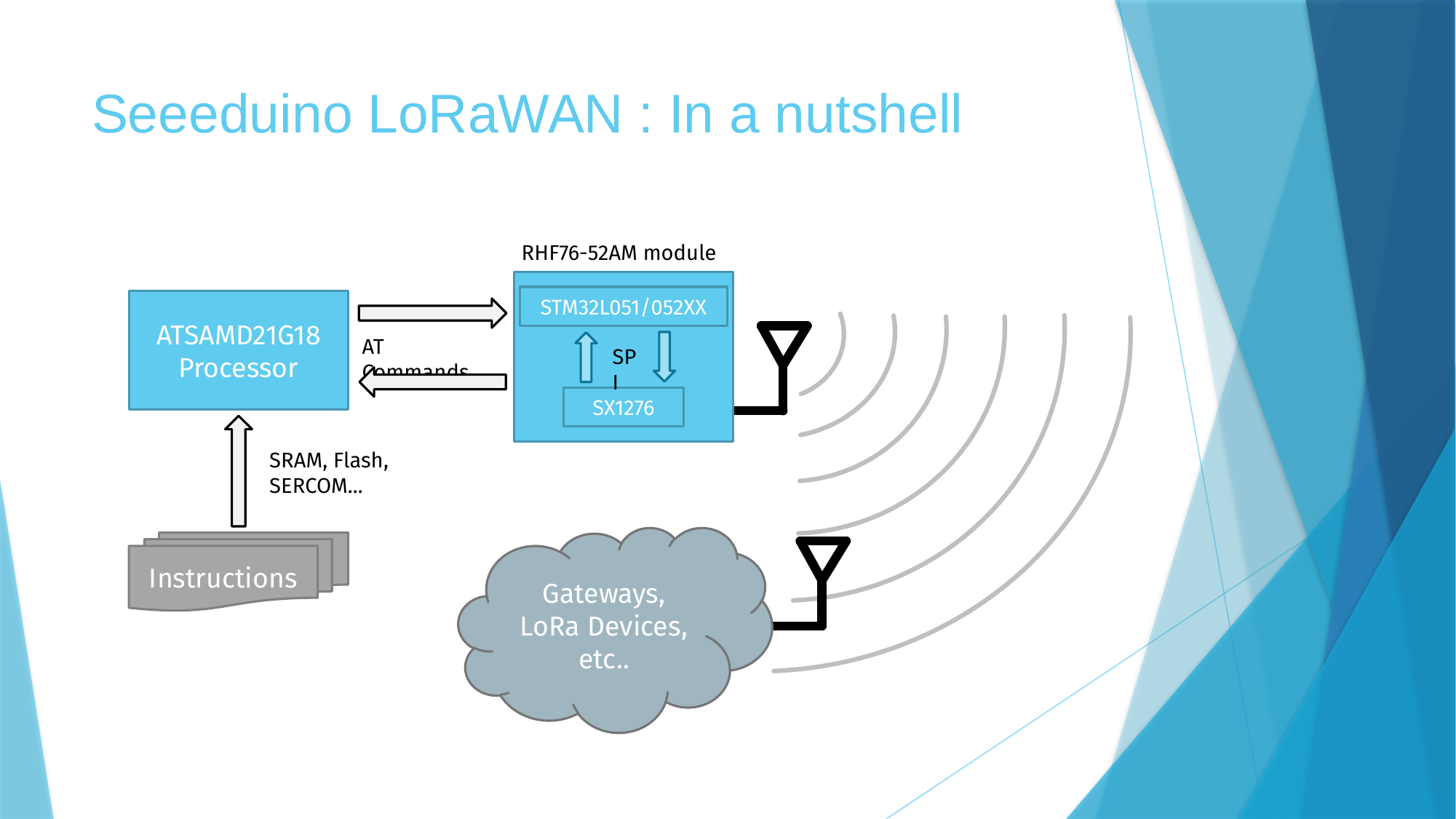

# Seeeduino LoRaWAN : In a nutshell

RHF76-52AM module

STM32L051/052XX
ATSAMD21G18
Processor

AT Commands

SPI
SX1276

SRAM, Flash, SERCOM...
Gateways, LoRa Devices, etc..
Instructions